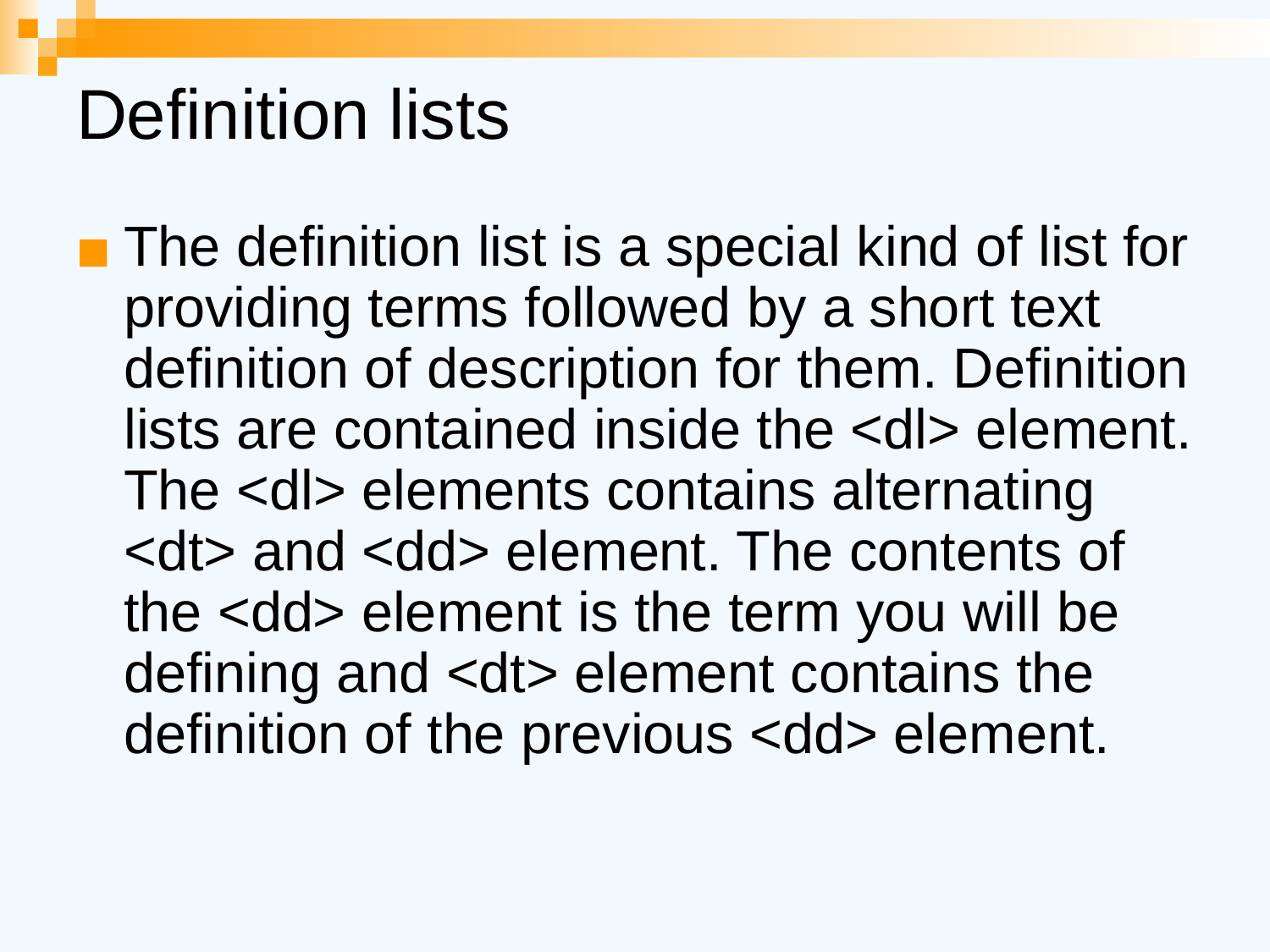

# Definition lists
The definition list is a special kind of list for providing terms followed by a short text definition of description for them. Definition lists are contained inside the <dl> element. The <dl> elements contains alternating <dt> and <dd> element. The contents of the <dd> element is the term you will be defining and <dt> element contains the definition of the previous <dd> element.